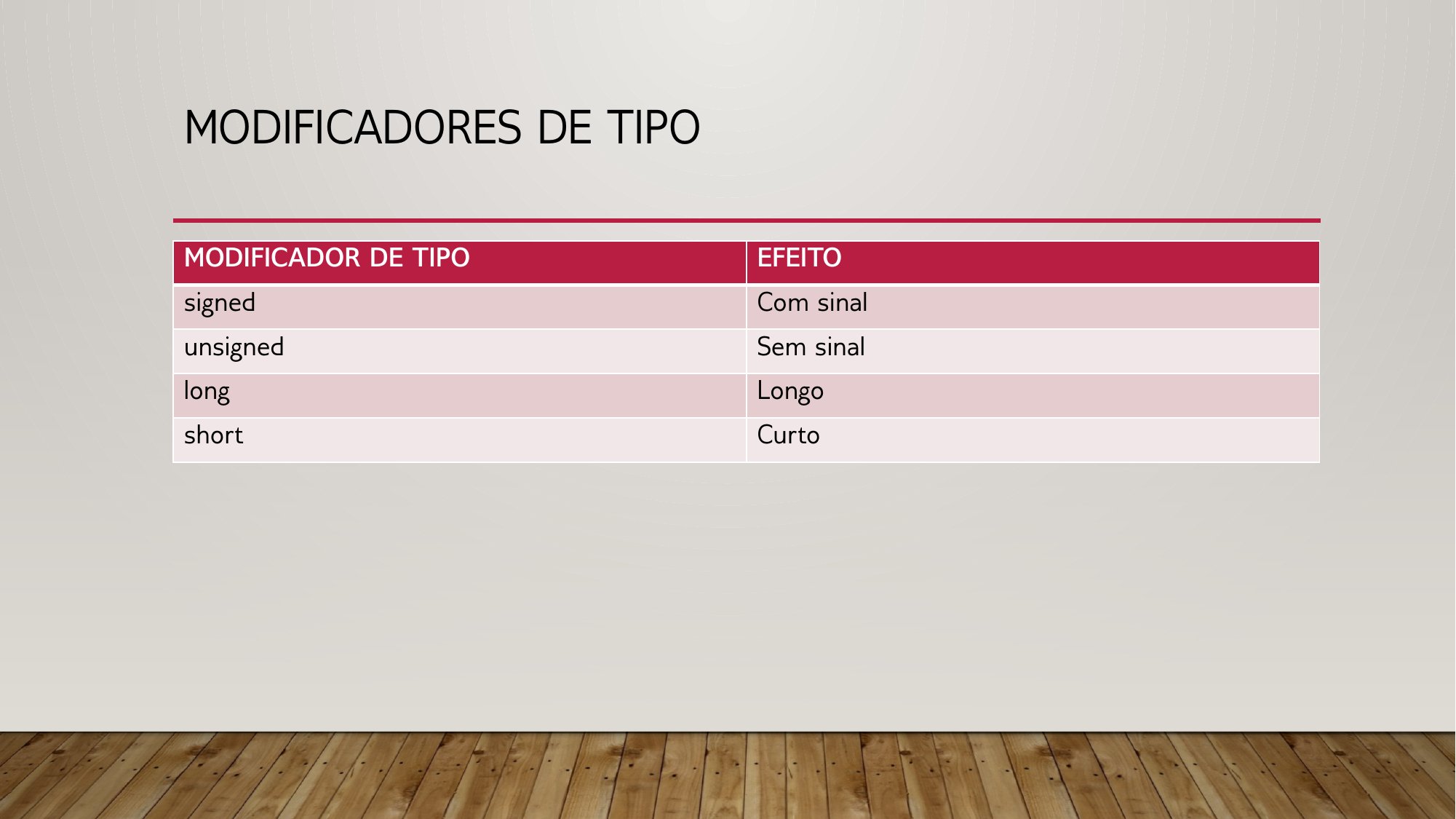

# MODIFICADORES DE TIPO
| MODIFICADOR DE TIPO | EFEITO |
| --- | --- |
| signed | Com sinal |
| unsigned | Sem sinal |
| long | Longo |
| short | Curto |